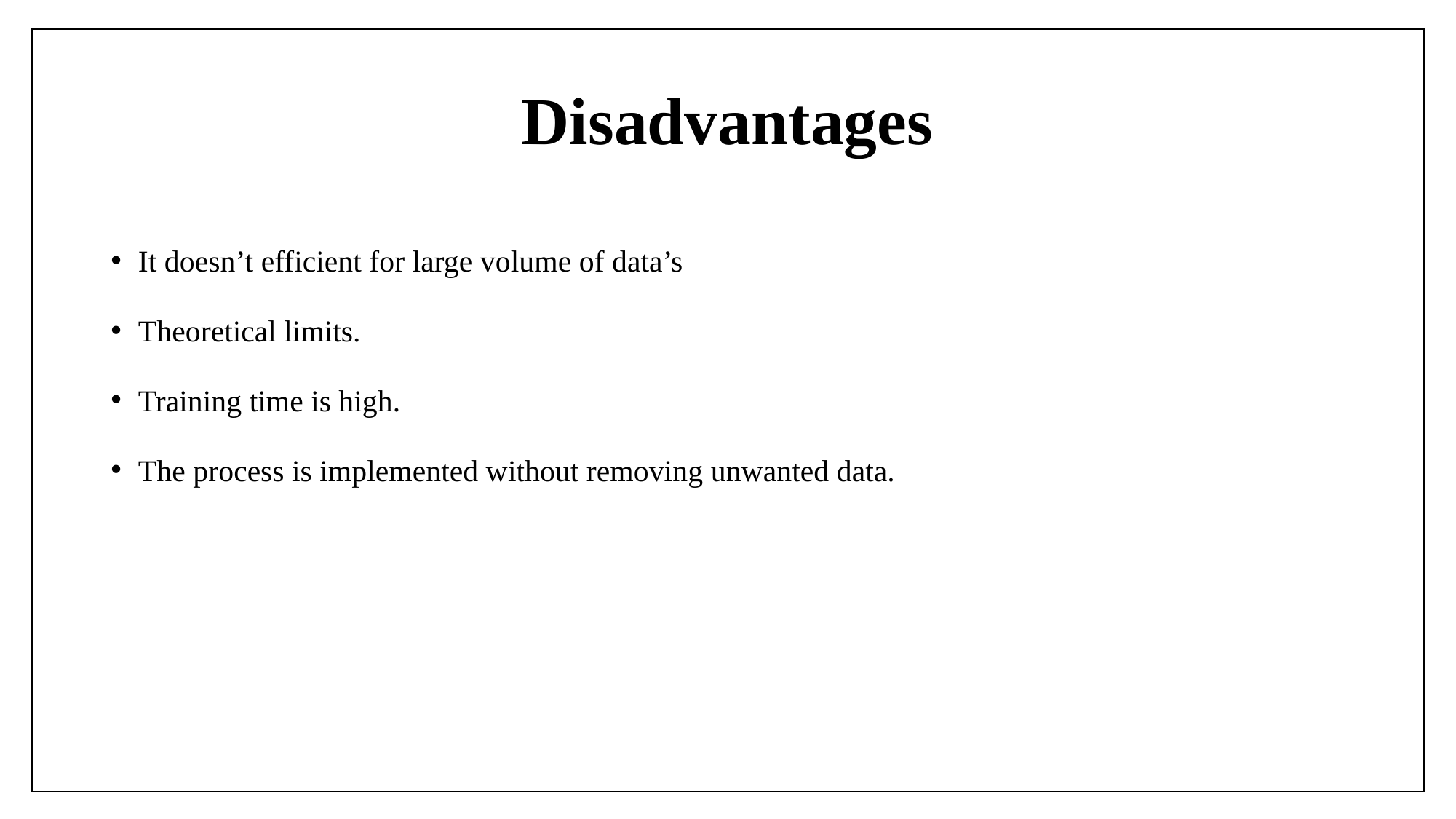

# Disadvantages
It doesn’t efficient for large volume of data’s
Theoretical limits.
Training time is high.
The process is implemented without removing unwanted data.